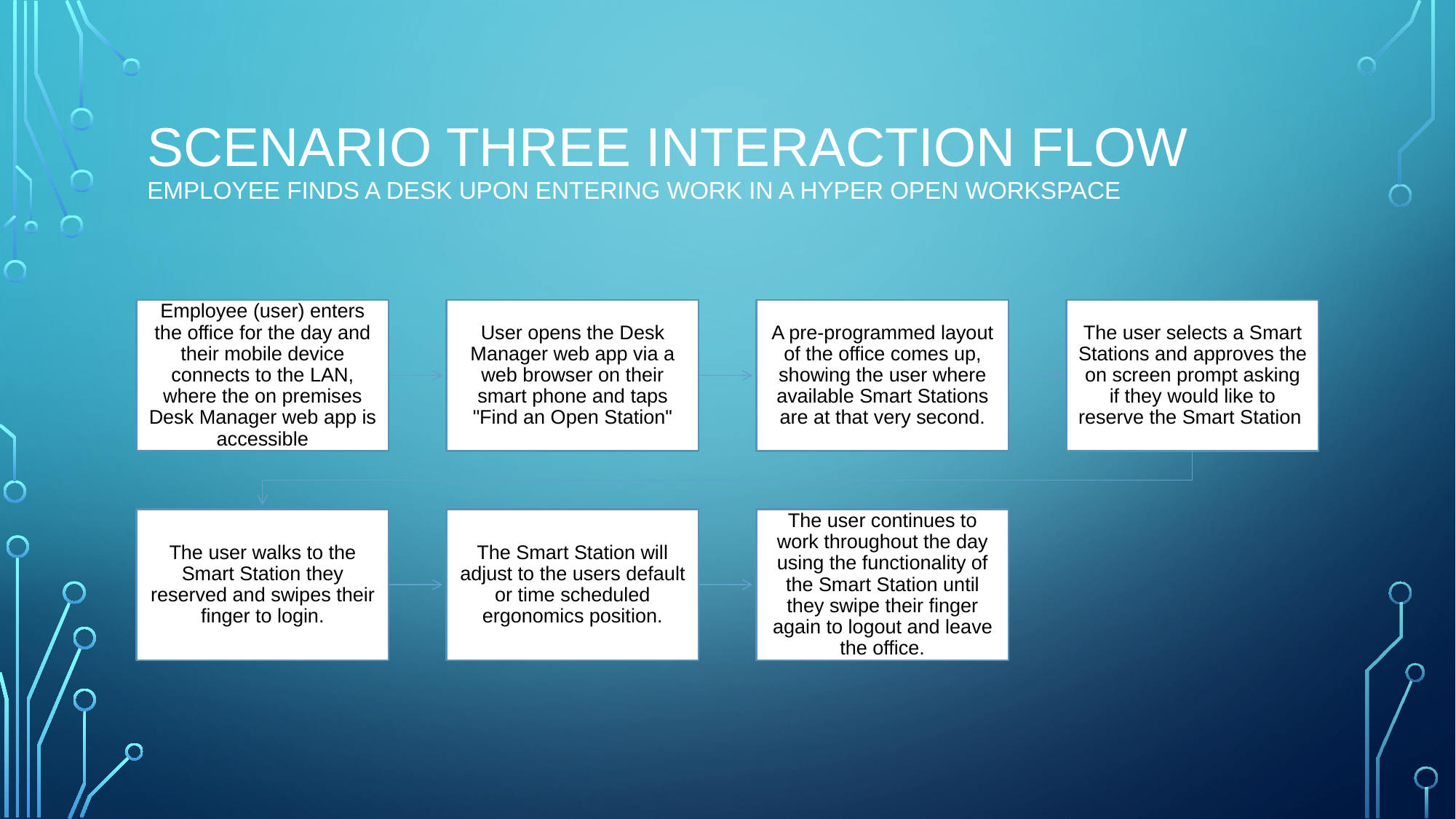

# Scenario three interaction flow Employee finds a desk upon entering work in a hyper open workspace

Employee (user) enters the office for the day and their mobile device connects to the LAN, where the on premises Desk Manager web app is accessible

User opens the Desk Manager web app via a web browser on their smart phone and taps "Find an Open Station"

A pre-programmed layout of the office comes up, showing the user where available Smart Stations are at that very second.

The user selects a Smart Stations and approves the on screen prompt asking if they would like to reserve the Smart Station

The user walks to the Smart Station they reserved and swipes their finger to login.

The Smart Station will adjust to the users default or time scheduled ergonomics position.
The user continues to work throughout the day using the functionality of the Smart Station until they swipe their finger again to logout and leave the office.